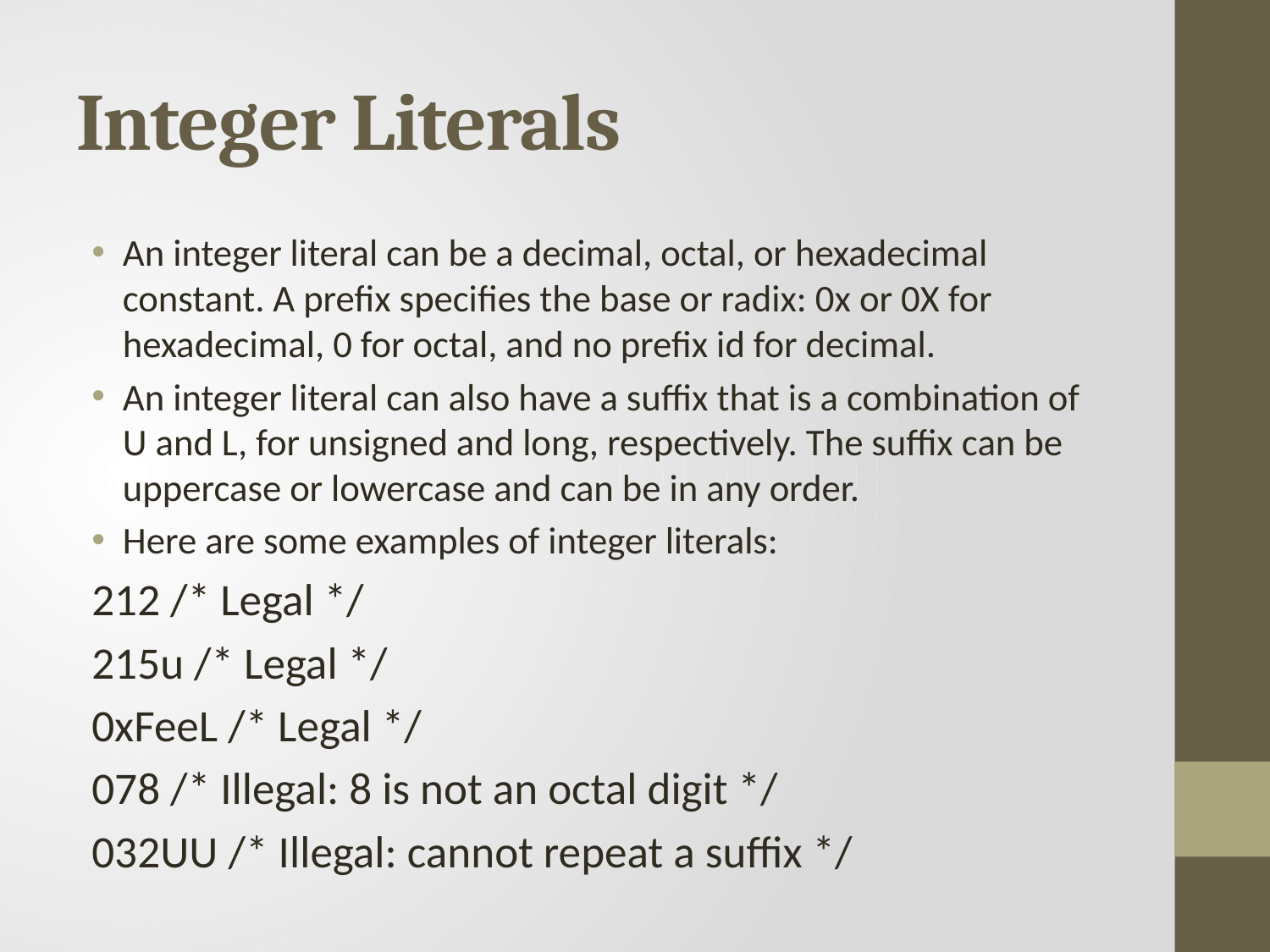

# Integer Literals
An integer literal can be a decimal, octal, or hexadecimal constant. A prefix specifies the base or radix: 0x or 0X for hexadecimal, 0 for octal, and no prefix id for decimal.
An integer literal can also have a suffix that is a combination of U and L, for unsigned and long, respectively. The suffix can be uppercase or lowercase and can be in any order.
Here are some examples of integer literals:
212 /* Legal */
215u /* Legal */
0xFeeL /* Legal */
078 /* Illegal: 8 is not an octal digit */
032UU /* Illegal: cannot repeat a suffix */